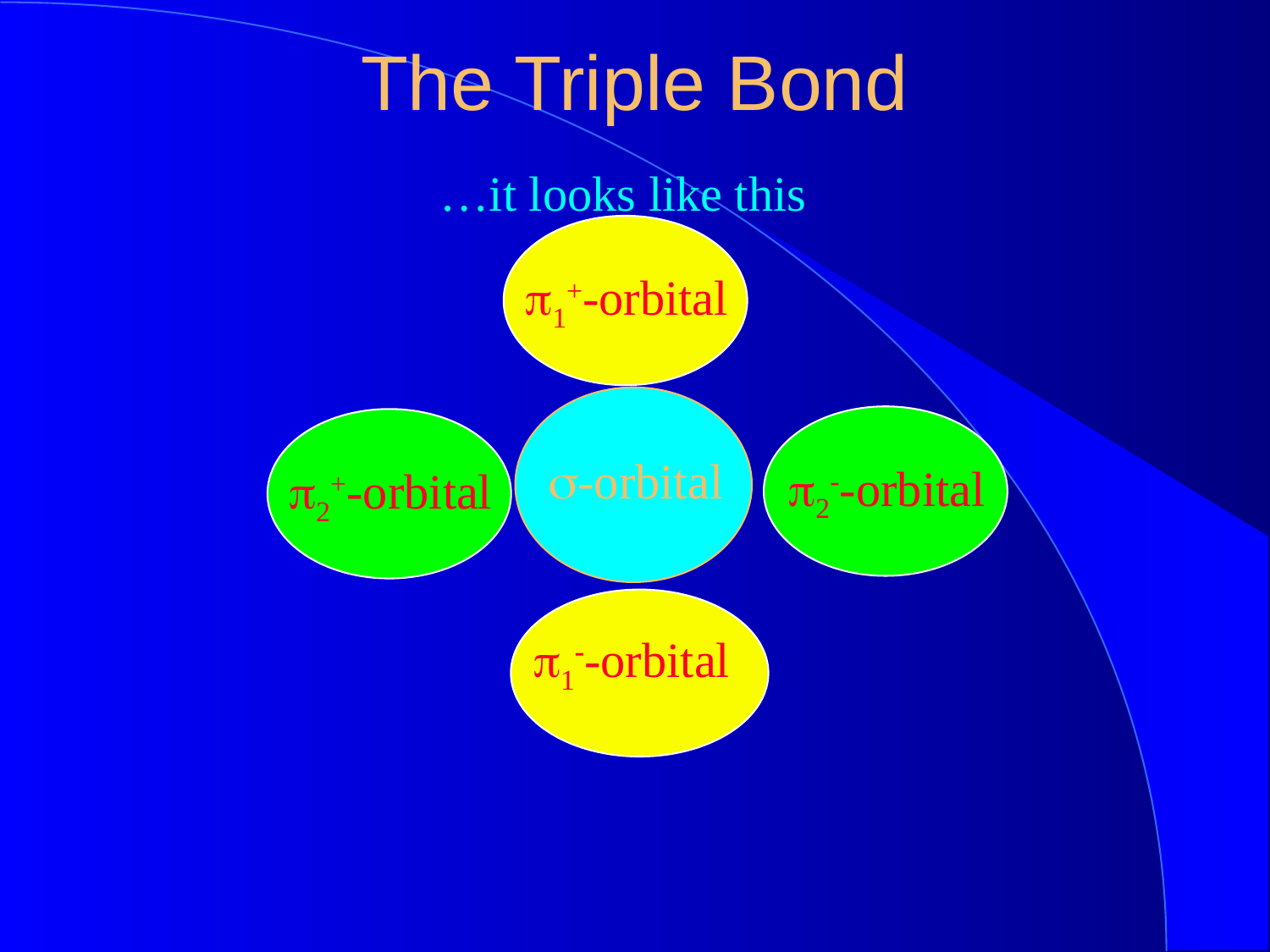

The Triple Bond
…it looks like this

π1+-orbital

σ-orbital
π2--orbital
π2+-orbital

π1−-orbital